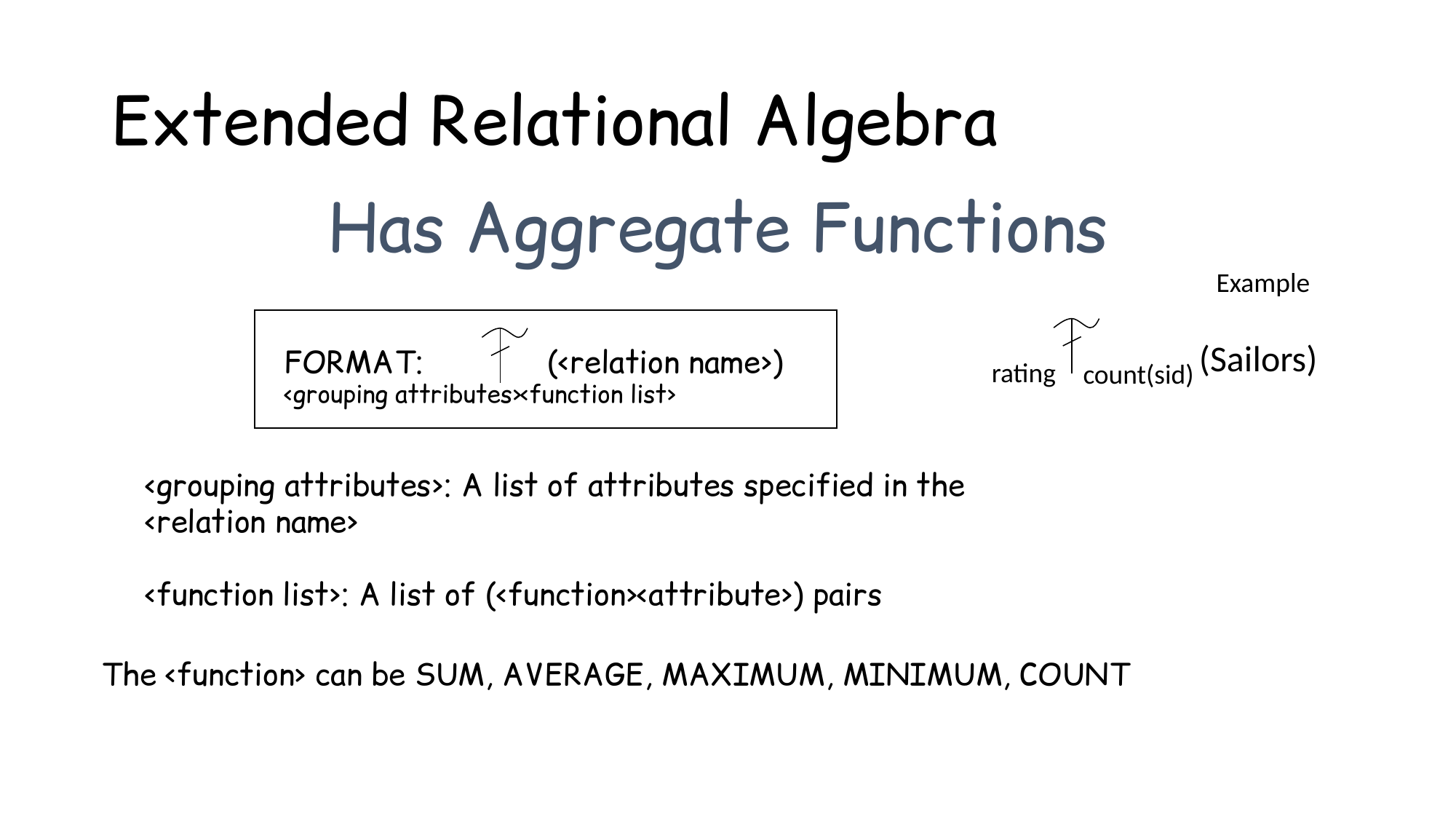

# Extended Relational Algebra
Has Aggregate Functions
Example

rating
count(sid)

(Sailors)
FORMAT:
<grouping attributes>
(<relation name>)
<function list>
<grouping attributes>: A list of attributes specified in the
<relation name>

<function list>: A list of (<function><attribute>) pairs
The <function> can be SUM, AVERAGE, MAXIMUM, MINIMUM, COUNT